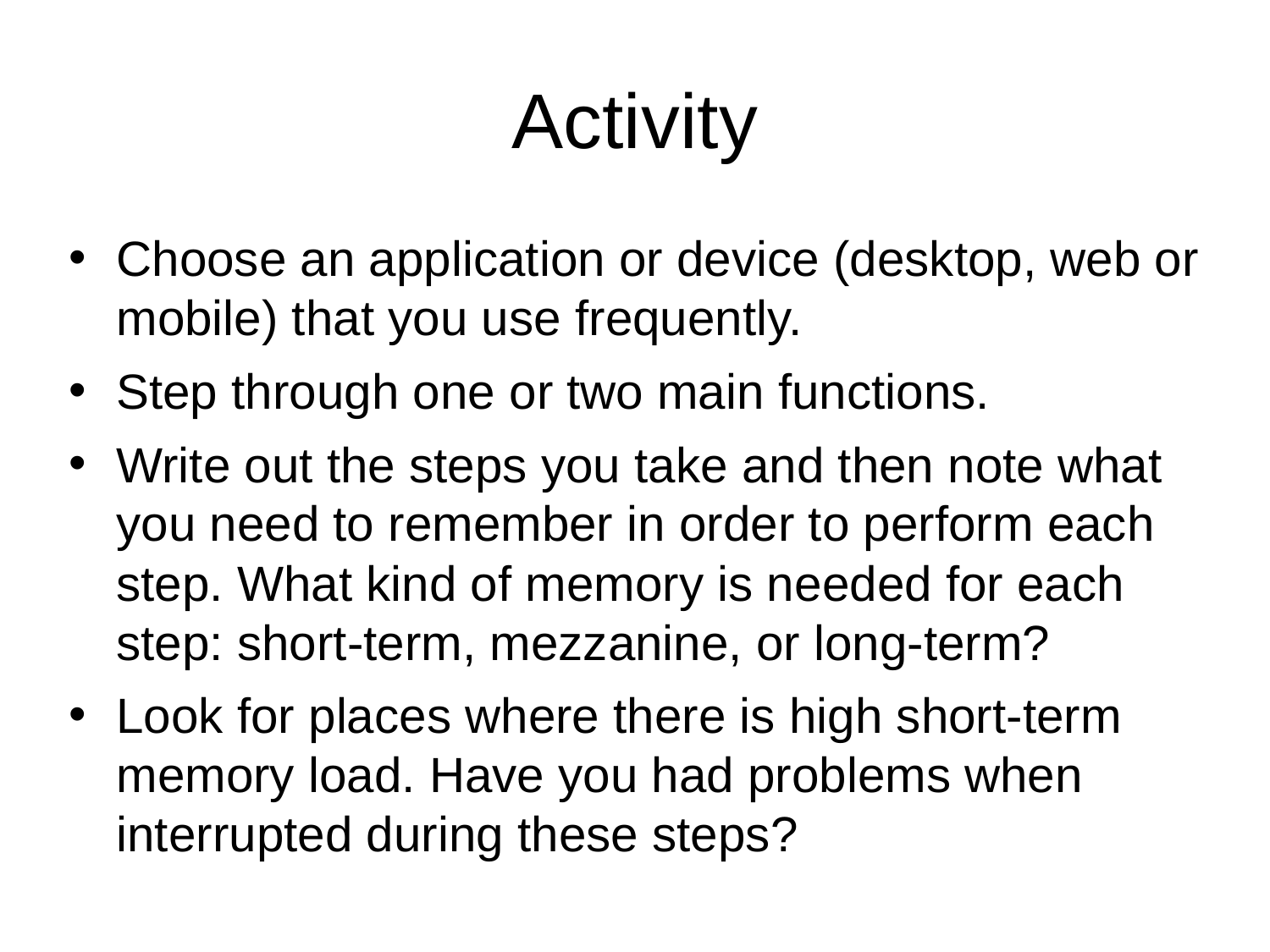

# Activity
Choose an application or device (desktop, web or mobile) that you use frequently.
Step through one or two main functions.
Write out the steps you take and then note what you need to remember in order to perform each step. What kind of memory is needed for each step: short-term, mezzanine, or long-term?
Look for places where there is high short-term memory load. Have you had problems when interrupted during these steps?